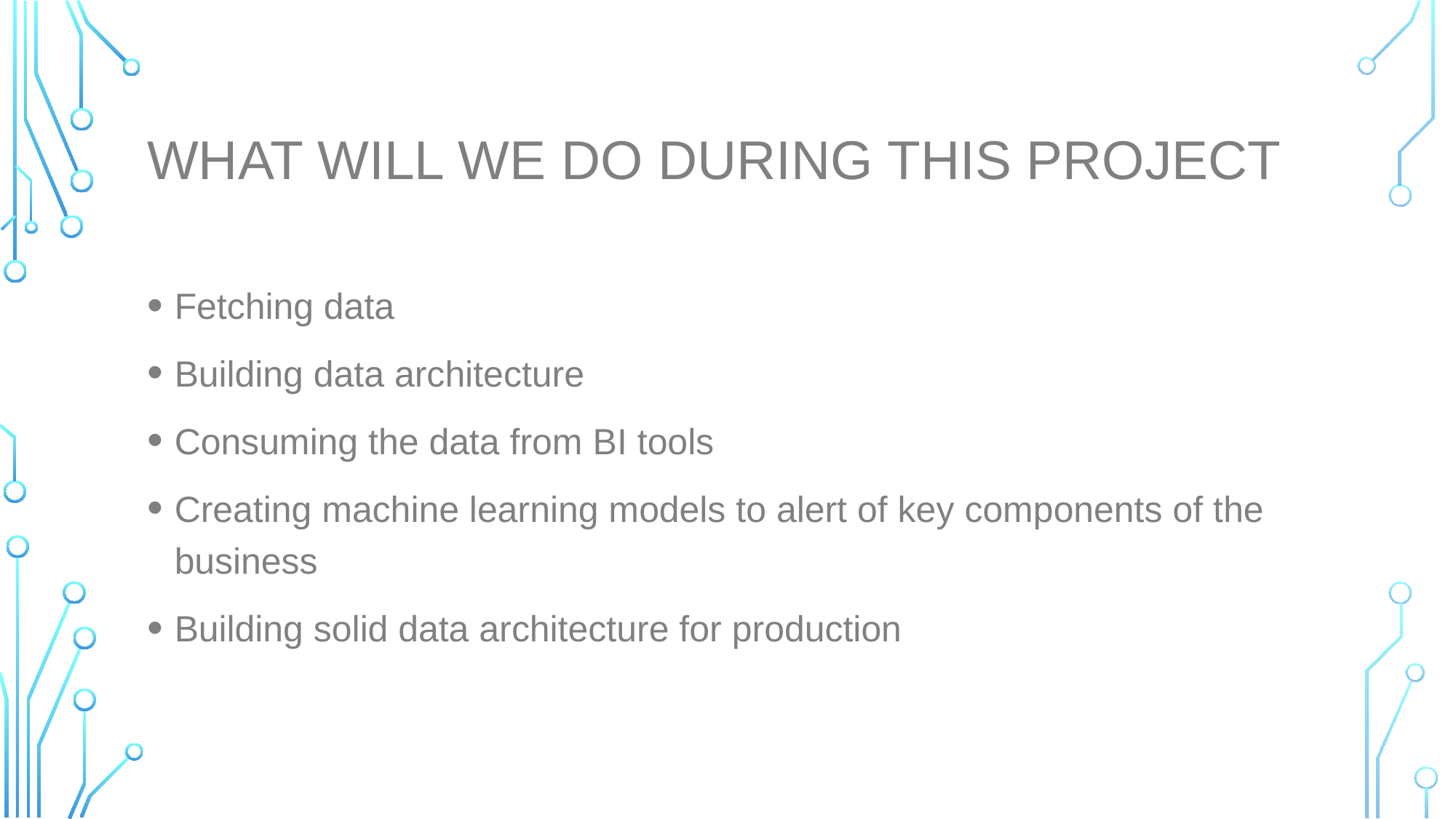

# What will we do during this project
Fetching data
Building data architecture
Consuming the data from BI tools
Creating machine learning models to alert of key components of the business
Building solid data architecture for production